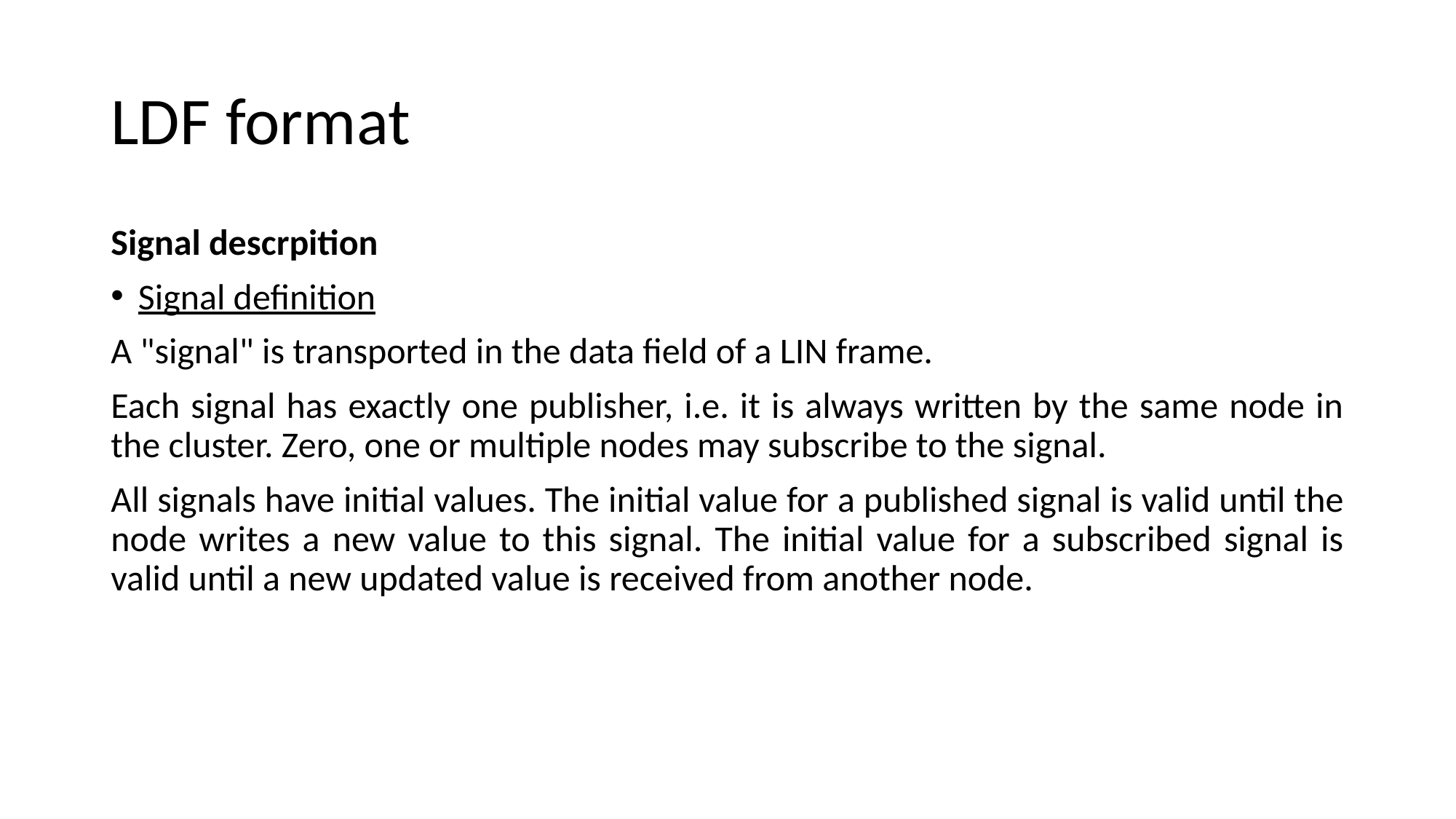

# LDF format
Signal descrpition
Signal definition
A "signal" is transported in the data field of a LIN frame.
Each signal has exactly one publisher, i.e. it is always written by the same node in the cluster. Zero, one or multiple nodes may subscribe to the signal.
All signals have initial values. The initial value for a published signal is valid until the node writes a new value to this signal. The initial value for a subscribed signal is valid until a new updated value is received from another node.